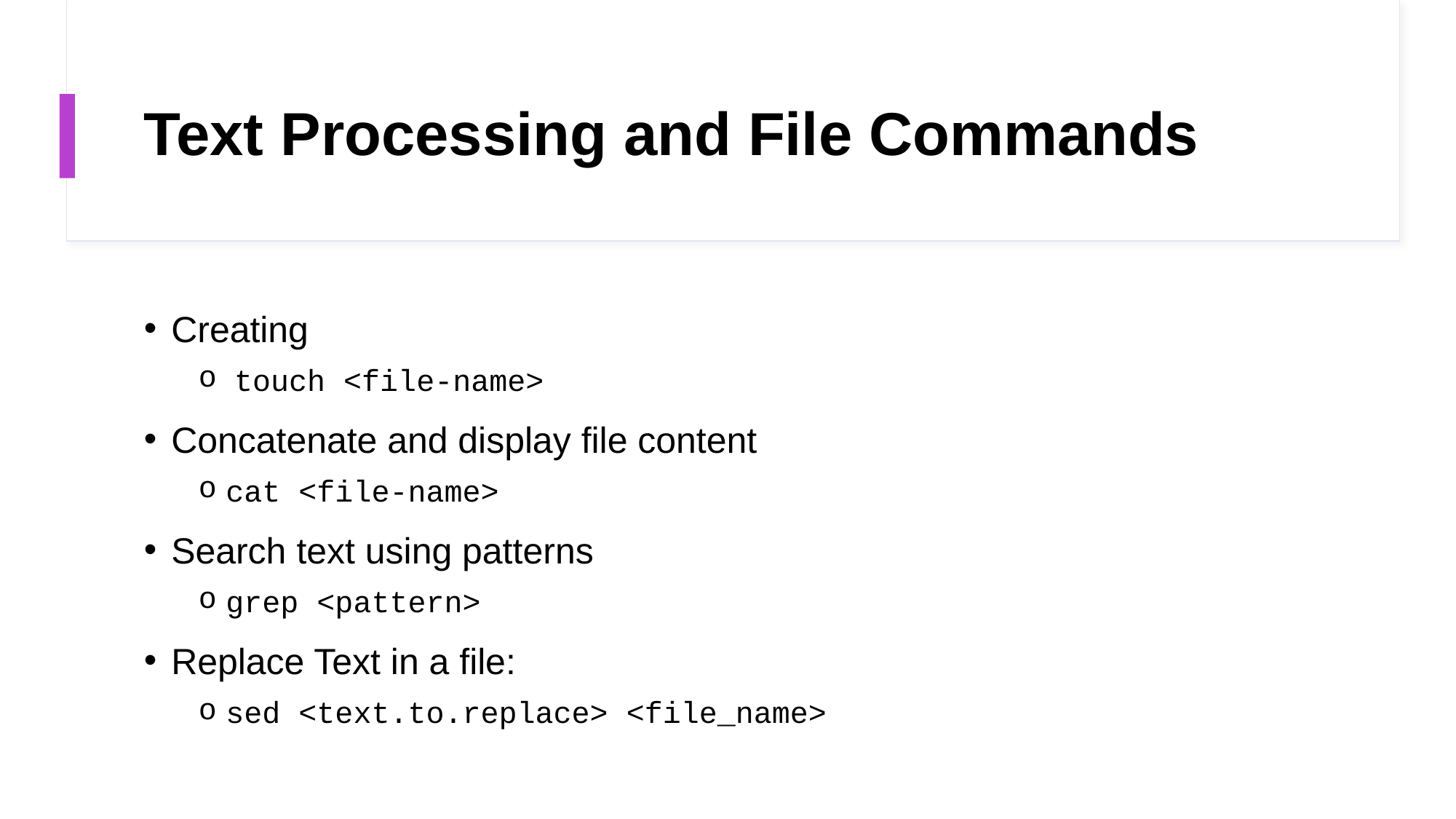

# Text Processing and File Commands
Creating
 touch <file-name>
Concatenate and display file content
cat <file-name>
Search text using patterns
grep <pattern>
Replace Text in a file:
sed <text.to.replace> <file_name>